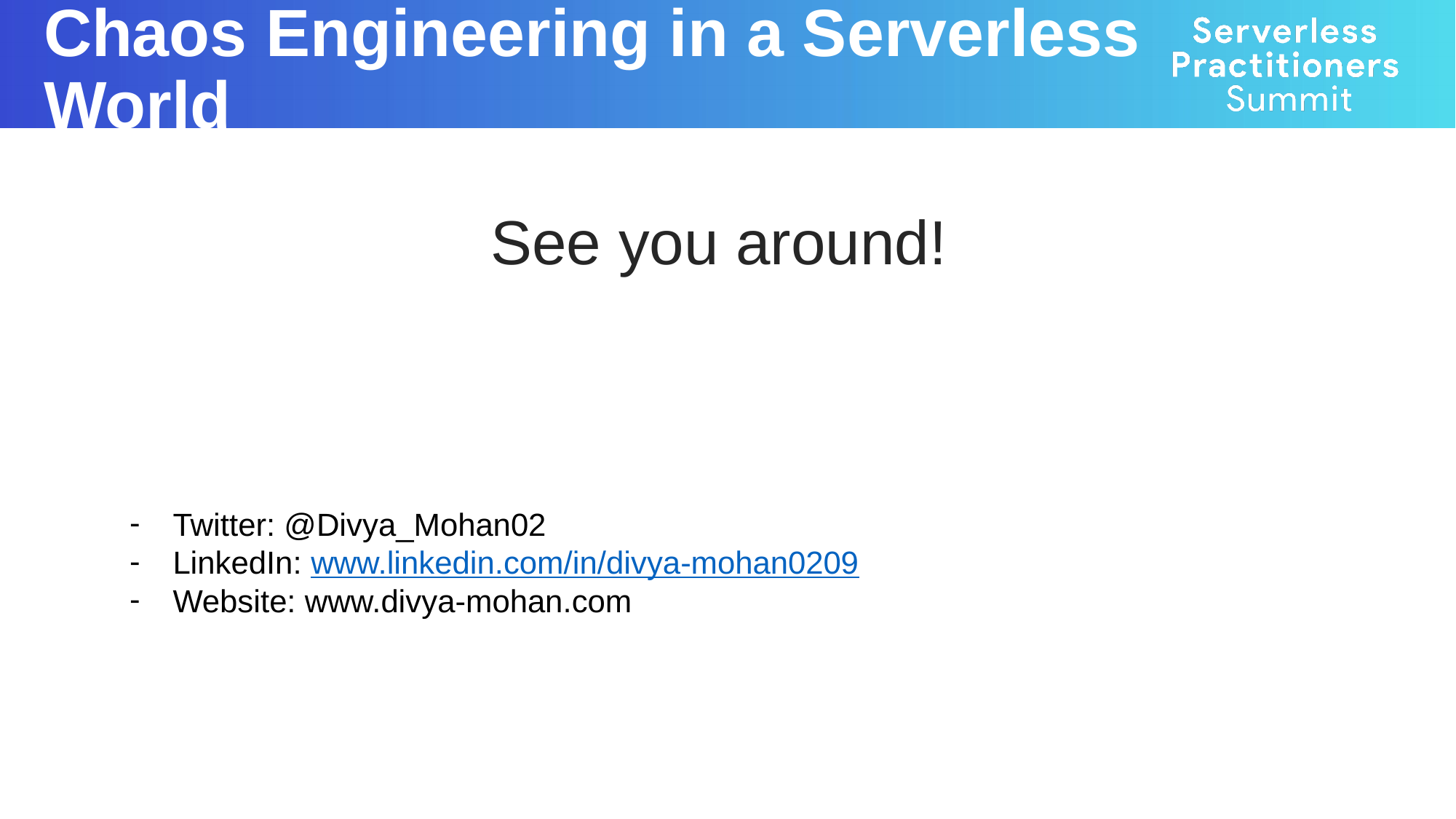

Chaos Engineering in a Serverless World
See you around!
Twitter: @Divya_Mohan02
LinkedIn: www.linkedin.com/in/divya-mohan0209
Website: www.divya-mohan.com